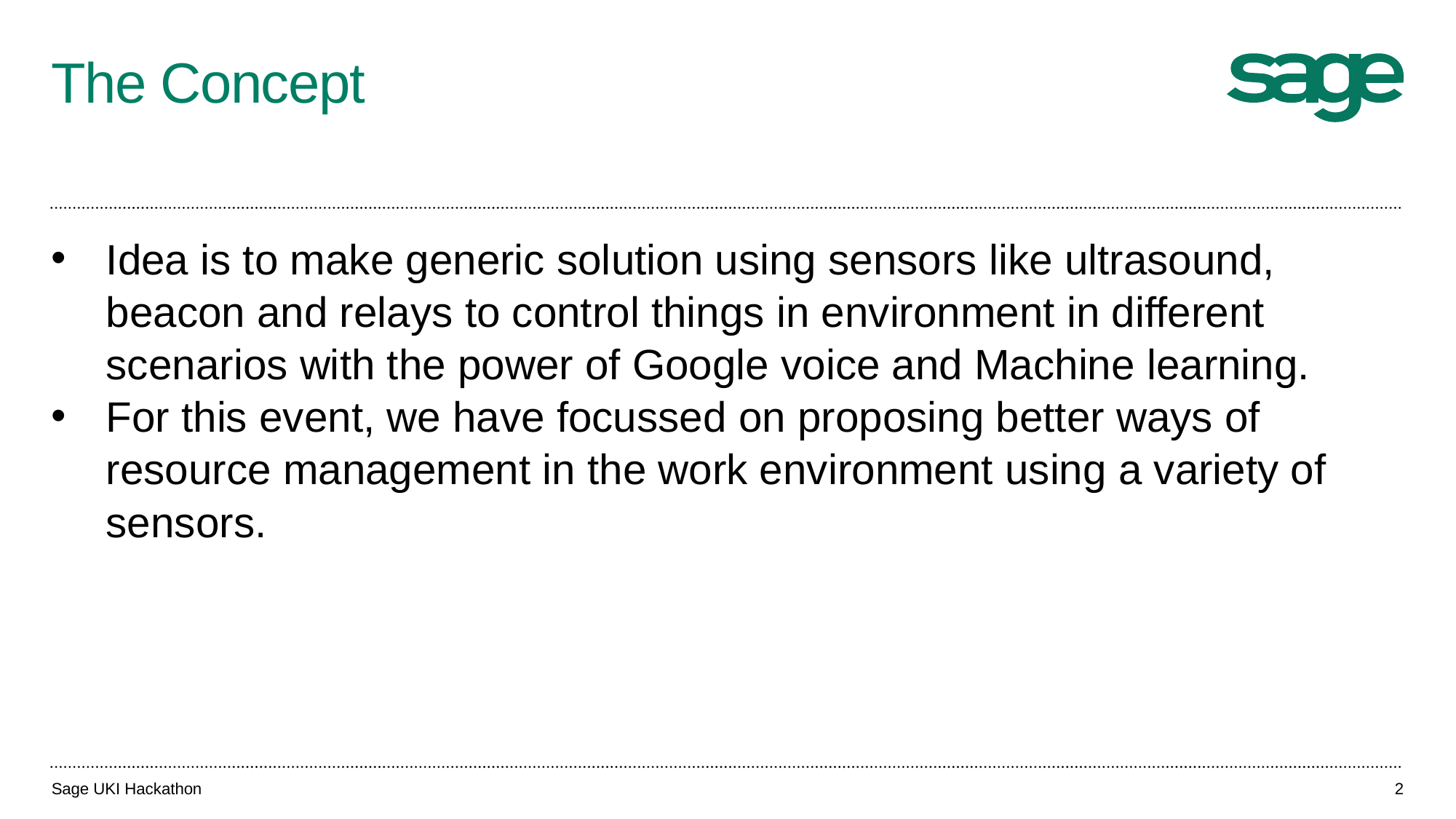

# The Concept
Idea is to make generic solution using sensors like ultrasound, beacon and relays to control things in environment in different scenarios with the power of Google voice and Machine learning.
For this event, we have focussed on proposing better ways of resource management in the work environment using a variety of sensors.

Sage UKI Hackathon
2